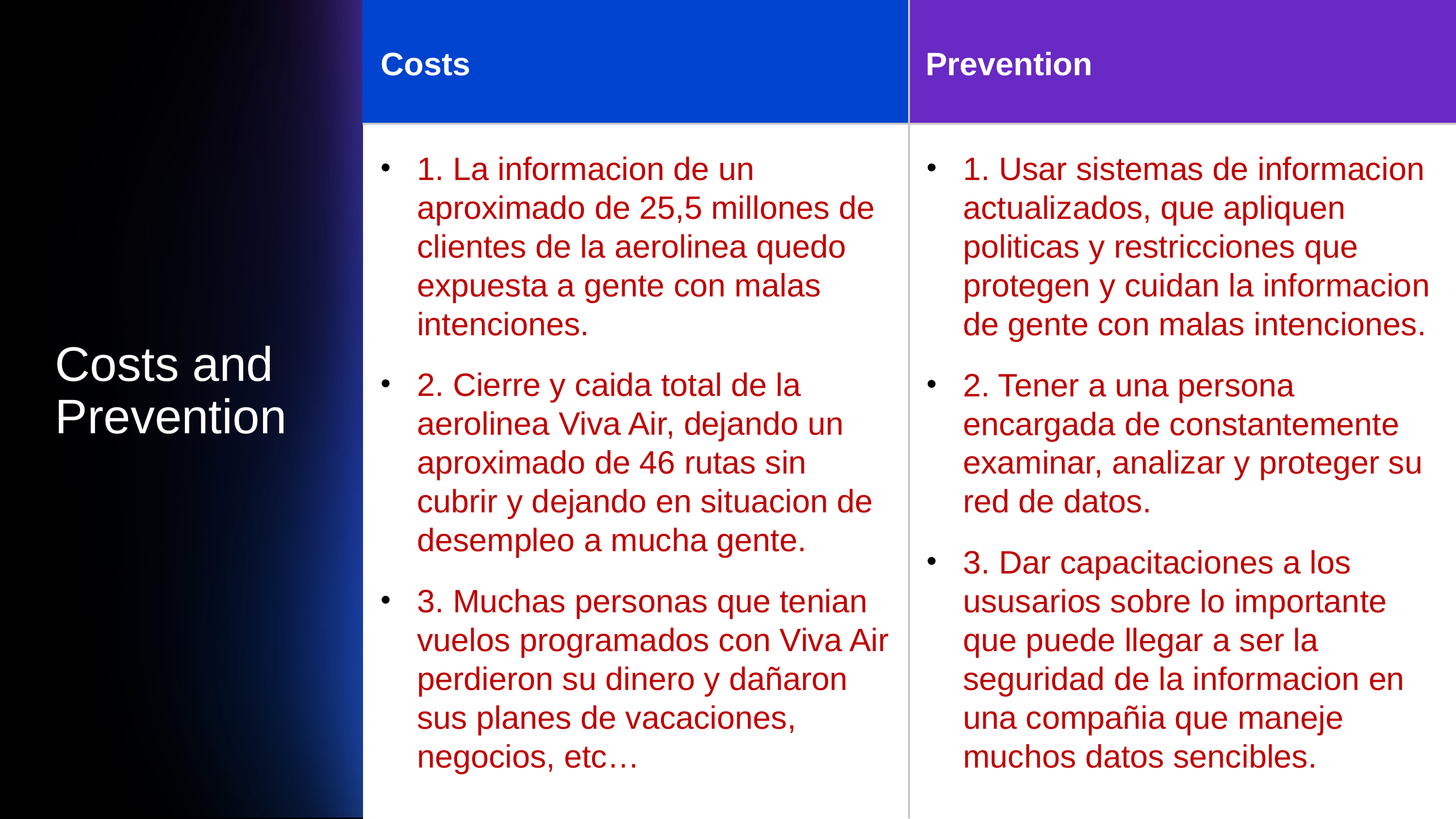

Costs
Prevention
1. La informacion de un aproximado de 25,5 millones de clientes de la aerolinea quedo expuesta a gente con malas intenciones.
2. Cierre y caida total de la aerolinea Viva Air, dejando un aproximado de 46 rutas sin cubrir y dejando en situacion de desempleo a mucha gente.
3. Muchas personas que tenian vuelos programados con Viva Air perdieron su dinero y dañaron sus planes de vacaciones, negocios, etc…
1. Usar sistemas de informacion actualizados, que apliquen politicas y restricciones que protegen y cuidan la informacion de gente con malas intenciones.
2. Tener a una persona encargada de constantemente examinar, analizar y proteger su red de datos.
3. Dar capacitaciones a los ususarios sobre lo importante que puede llegar a ser la seguridad de la informacion en una compañia que maneje muchos datos sencibles.

# Costs and Prevention